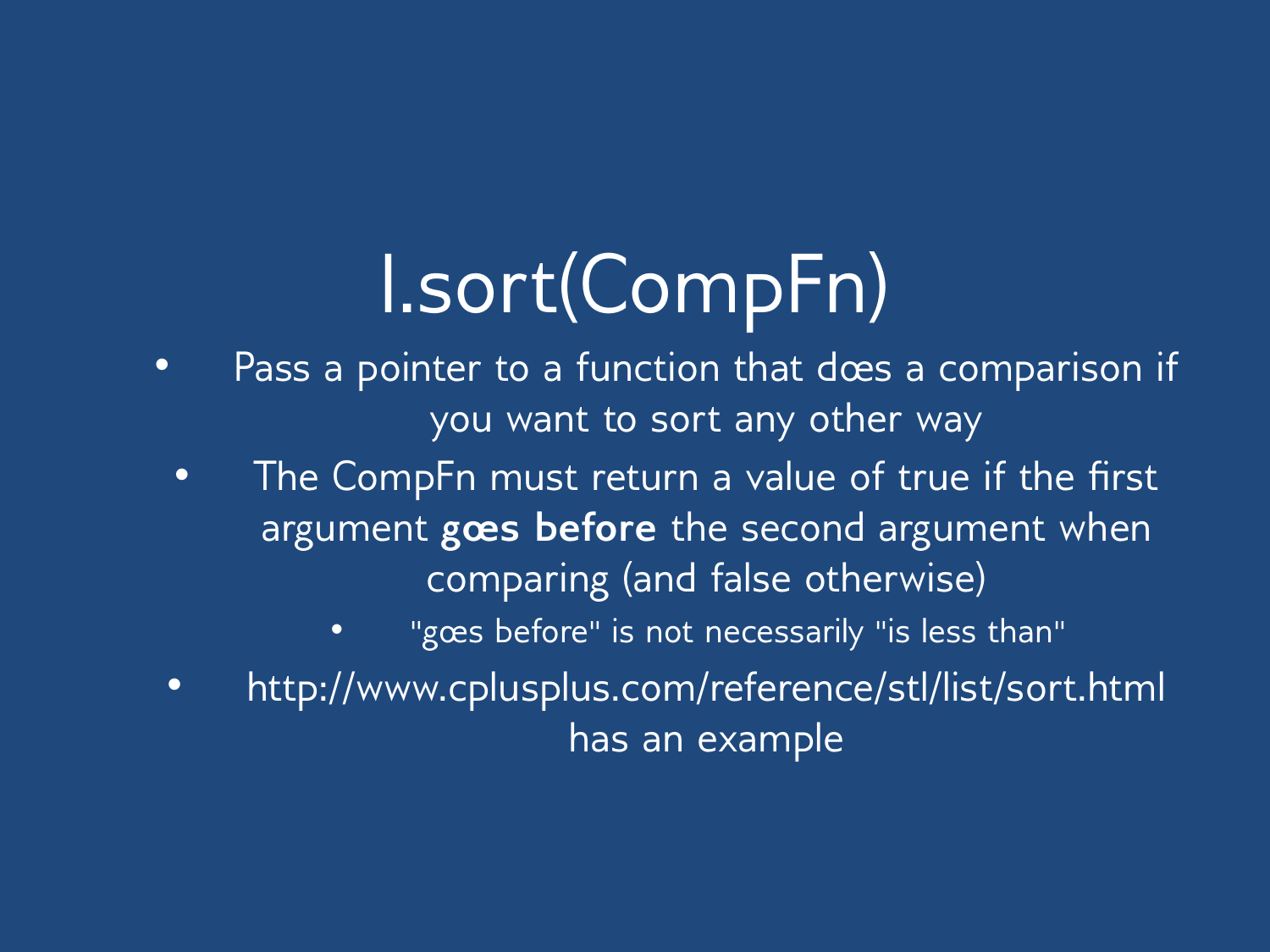

#
l.sort(CompFn)
Pass a pointer to a function that does a comparison if you want to sort any other way
The CompFn must return a value of true if the first argument goes before the second argument when comparing (and false otherwise)
"goes before" is not necessarily "is less than"
http://www.cplusplus.com/reference/stl/list/sort.html has an example